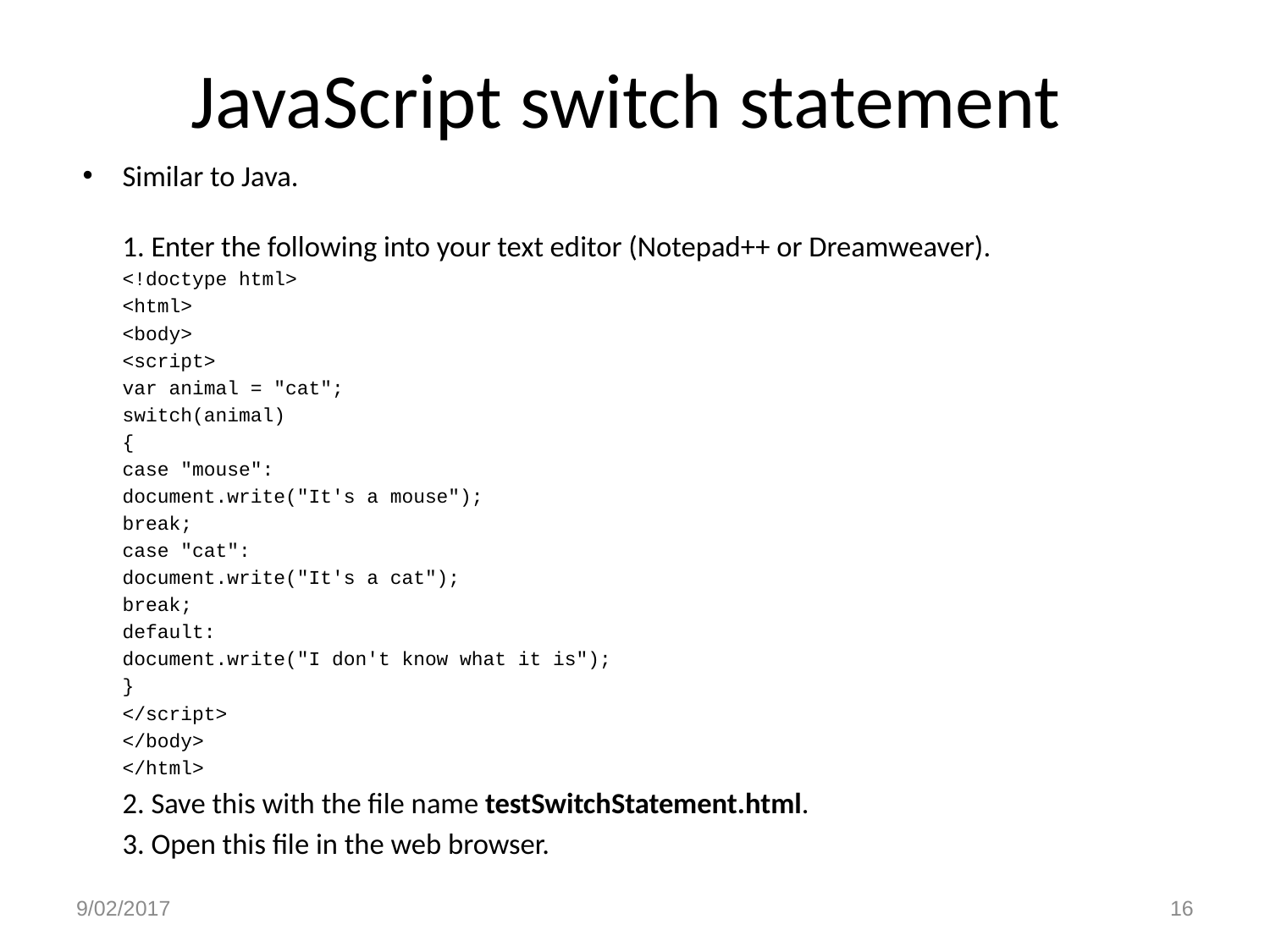

# JavaScript switch statement
Similar to Java.

	1. Enter the following into your text editor (Notepad++ or Dreamweaver).
	<!doctype html>
	<html>
	<body>
	<script>
	var animal = "cat";
	switch(animal)
	{
	case "mouse":
		document.write("It's a mouse");
		break;
	case "cat":
		document.write("It's a cat");
		break;
	default:
		document.write("I don't know what it is");
	}
	</script>
	</body>
	</html>
	2. Save this with the file name testSwitchStatement.html.
	3. Open this file in the web browser.

9/02/2017
16